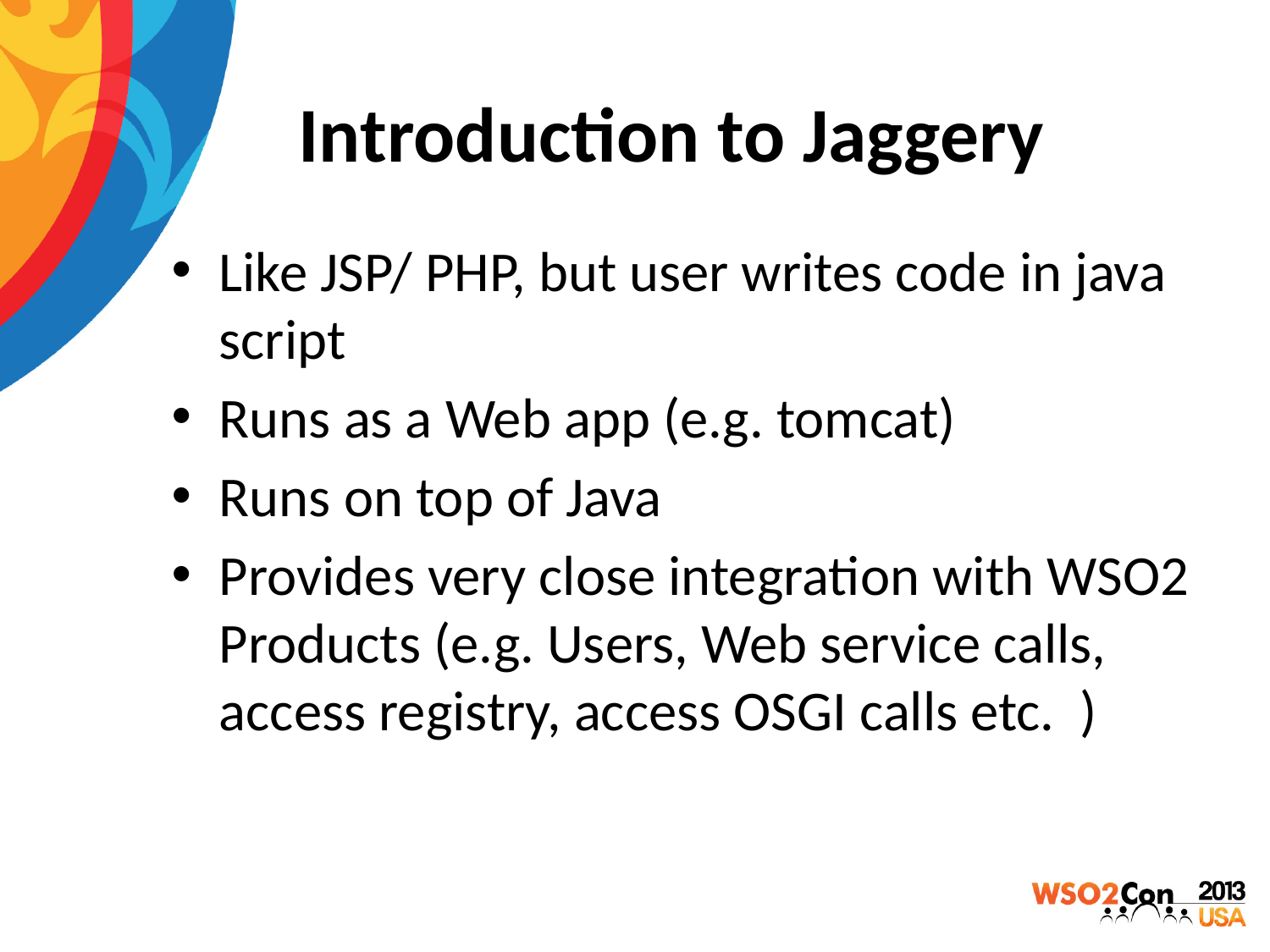

# Introduction to Jaggery
Like JSP/ PHP, but user writes code in java script
Runs as a Web app (e.g. tomcat)
Runs on top of Java
Provides very close integration with WSO2 Products (e.g. Users, Web service calls, access registry, access OSGI calls etc.  )